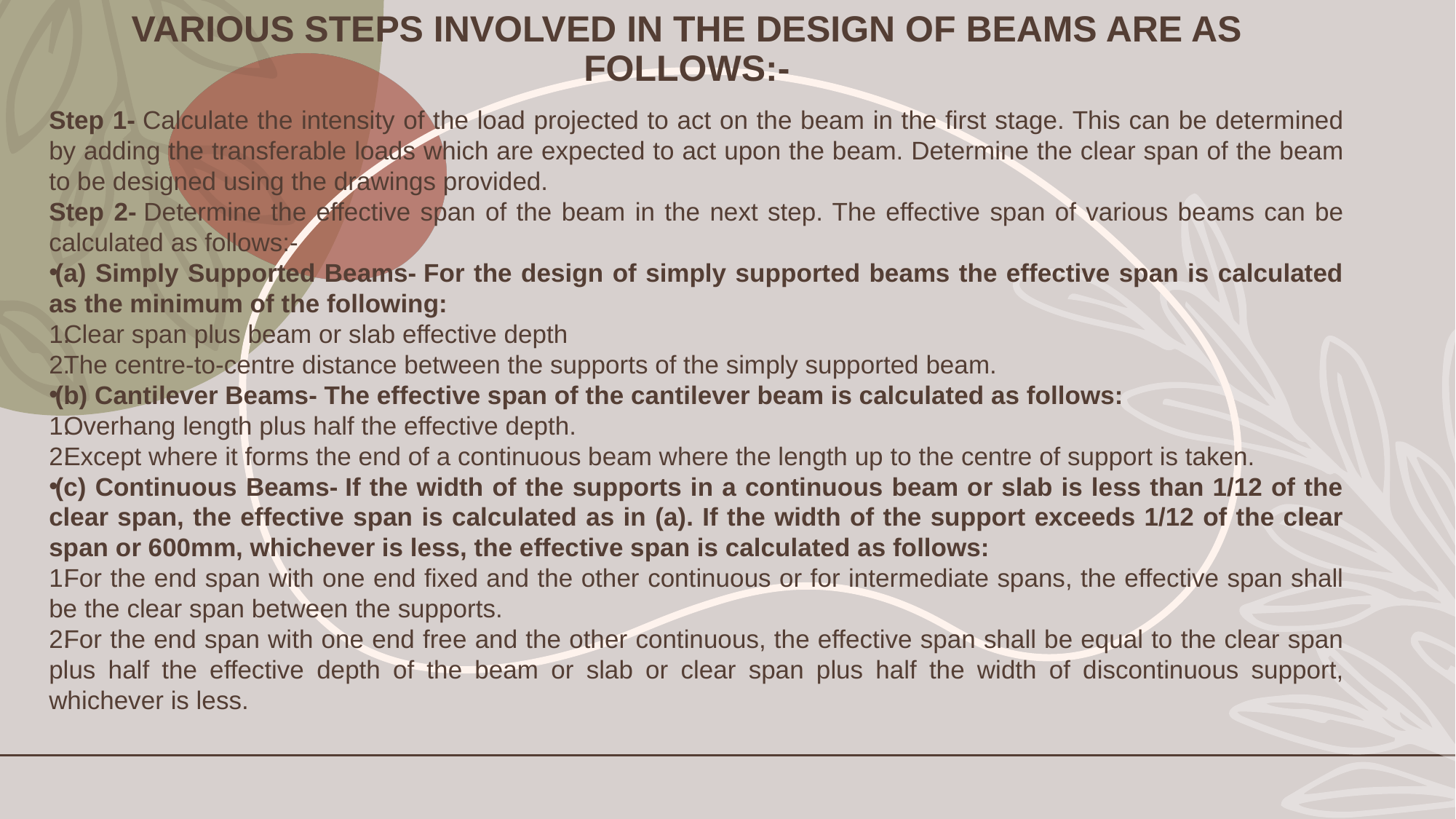

# Various steps involved in the design of beams are as follows:-
Step 1- Calculate the intensity of the load projected to act on the beam in the first stage. This can be determined by adding the transferable loads which are expected to act upon the beam. Determine the clear span of the beam to be designed using the drawings provided.
Step 2- Determine the effective span of the beam in the next step. The effective span of various beams can be calculated as follows:-
(a) Simply Supported Beams- For the design of simply supported beams the effective span is calculated as the minimum of the following:
Clear span plus beam or slab effective depth
The centre-to-centre distance between the supports of the simply supported beam.
(b) Cantilever Beams- The effective span of the cantilever beam is calculated as follows:
Overhang length plus half the effective depth.
Except where it forms the end of a continuous beam where the length up to the centre of support is taken.
(c) Continuous Beams- If the width of the supports in a continuous beam or slab is less than 1/12 of the clear span, the effective span is calculated as in (a). If the width of the support exceeds 1/12 of the clear span or 600mm, whichever is less, the effective span is calculated as follows:
For the end span with one end fixed and the other continuous or for intermediate spans, the effective span shall be the clear span between the supports.
For the end span with one end free and the other continuous, the effective span shall be equal to the clear span plus half the effective depth of the beam or slab or clear span plus half the width of discontinuous support, whichever is less.